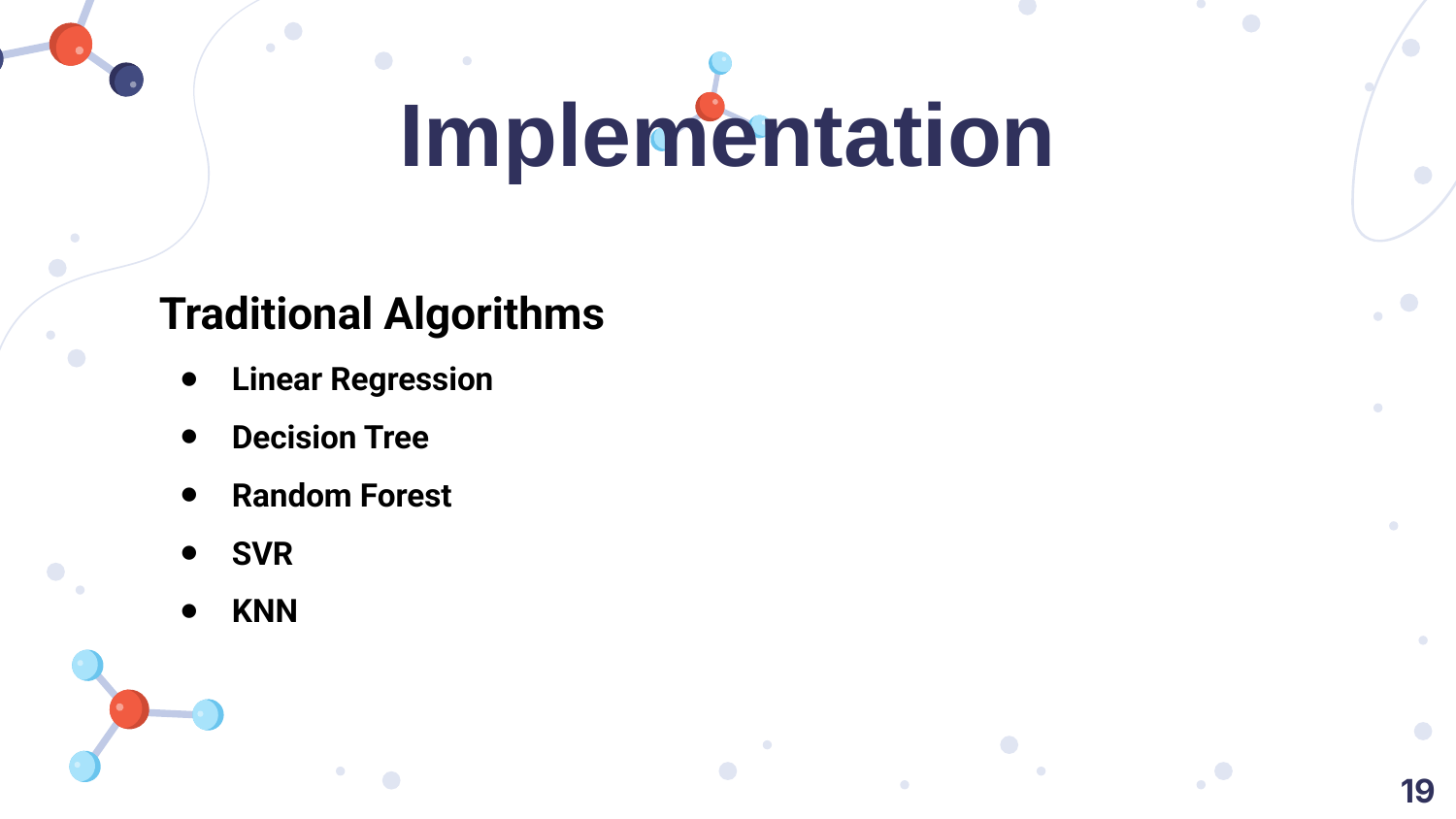

# Implementation

Traditional Algorithms
Linear Regression
Decision Tree
Random Forest
SVR
KNN

19